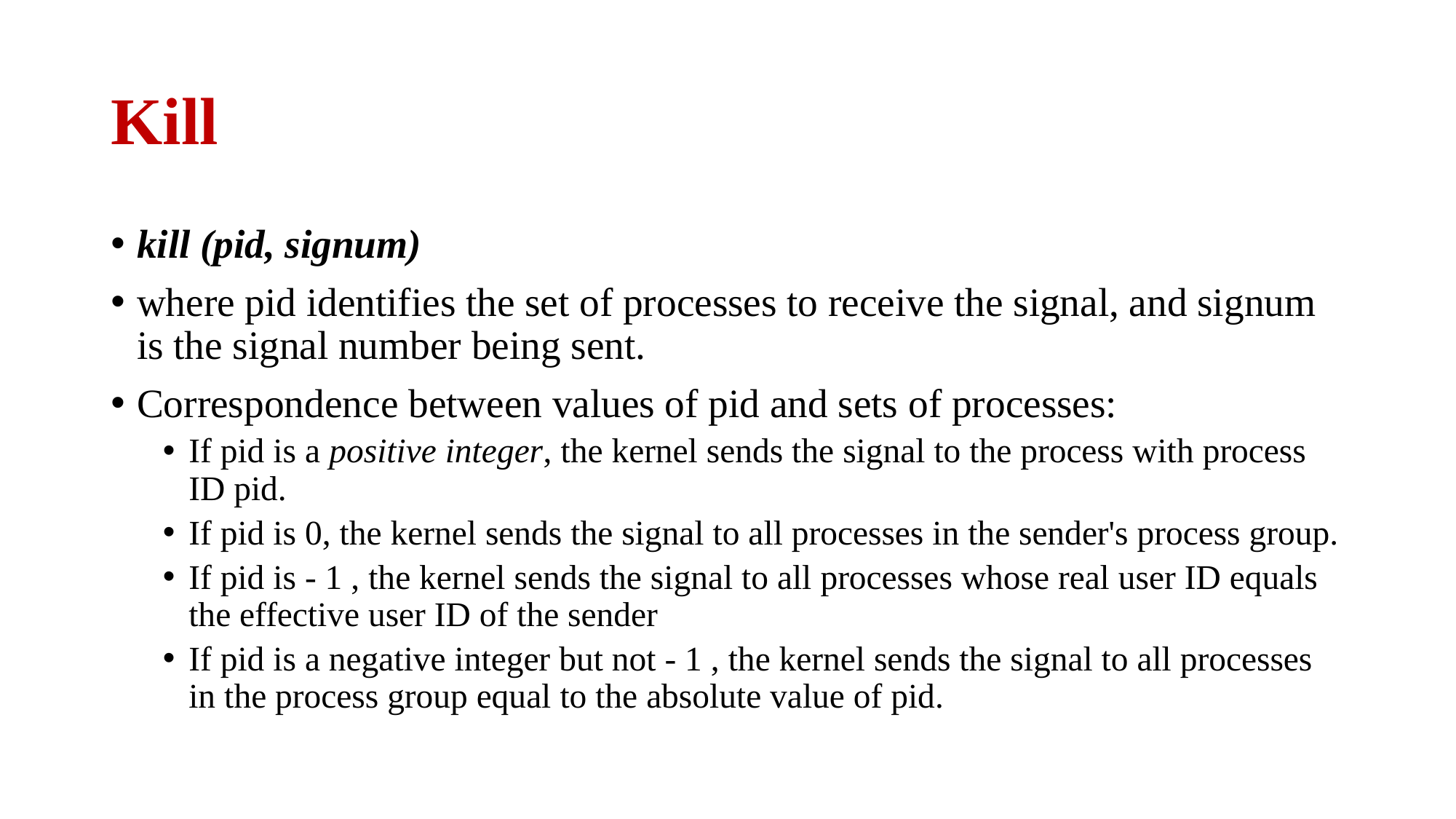

# Kill
kill (pid, signum)
where pid identifies the set of processes to receive the signal, and signum is the signal number being sent.
Correspondence between values of pid and sets of processes:
If pid is a positive integer, the kernel sends the signal to the process with process ID pid.
If pid is 0, the kernel sends the signal to all processes in the sender's process group.
If pid is - 1 , the kernel sends the signal to all processes whose real user ID equals the effective user ID of the sender
If pid is a negative integer but not - 1 , the kernel sends the signal to all processes in the process group equal to the absolute value of pid.